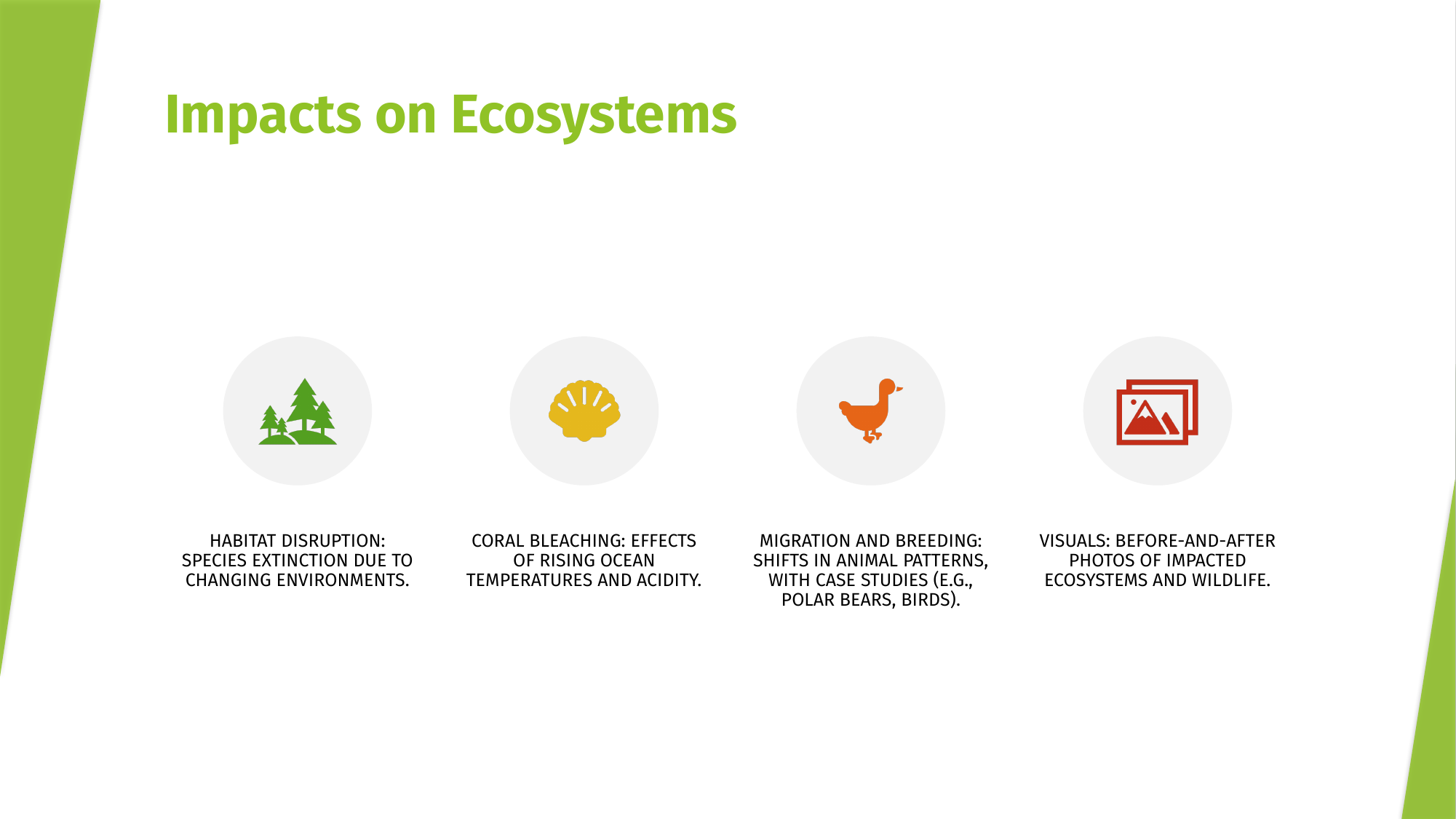

# Impacts on Ecosystems
Habitat Disruption: Species extinction due to changing environments.
Coral Bleaching: Effects of rising ocean temperatures and acidity.
Migration and Breeding: Shifts in animal patterns, with case studies (e.g., polar bears, birds).
Visuals: Before-and-after photos of impacted ecosystems and wildlife.